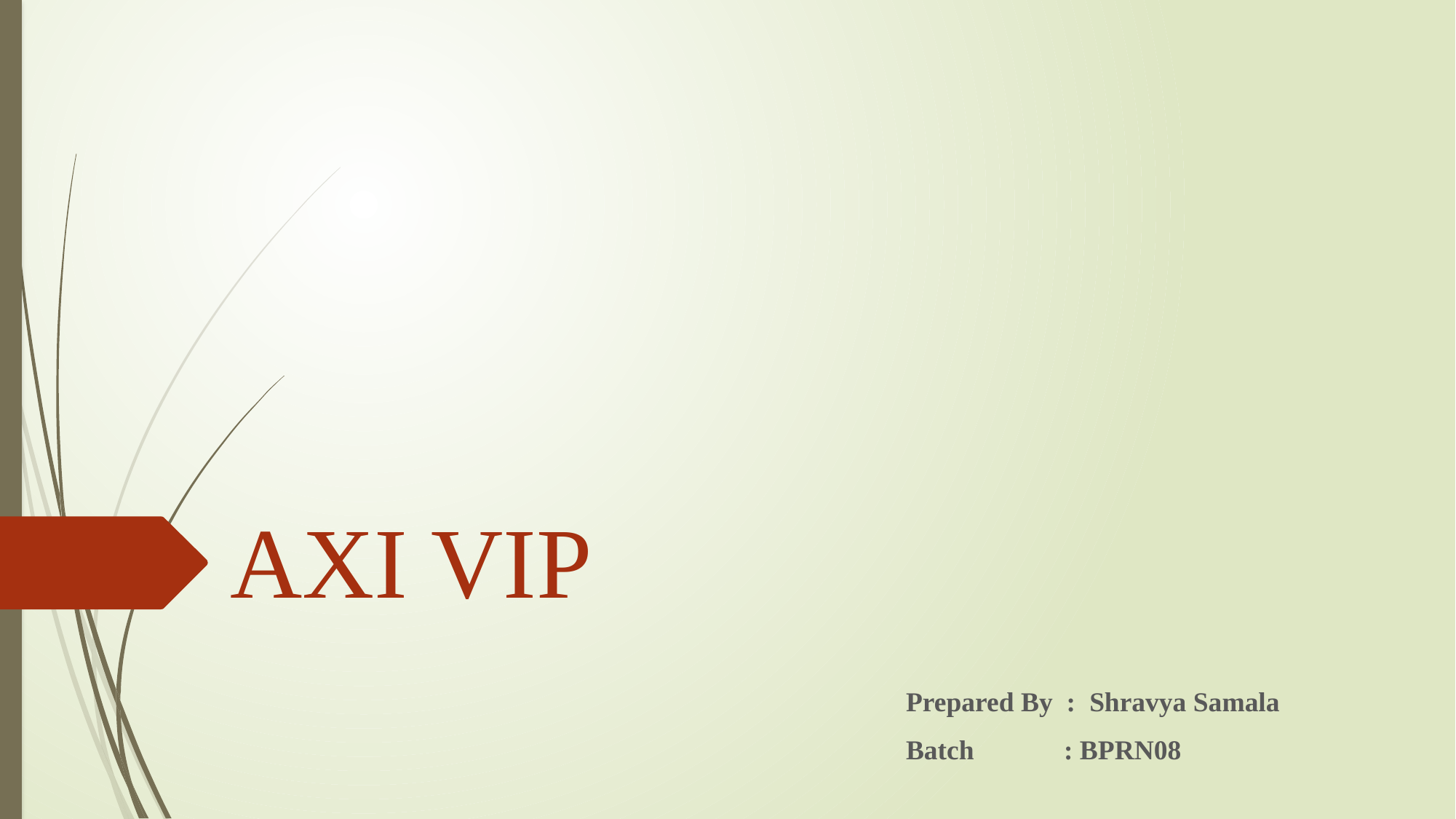

# AXI VIP
Prepared By  :  Shravya Samala
Batch             : BPRN08